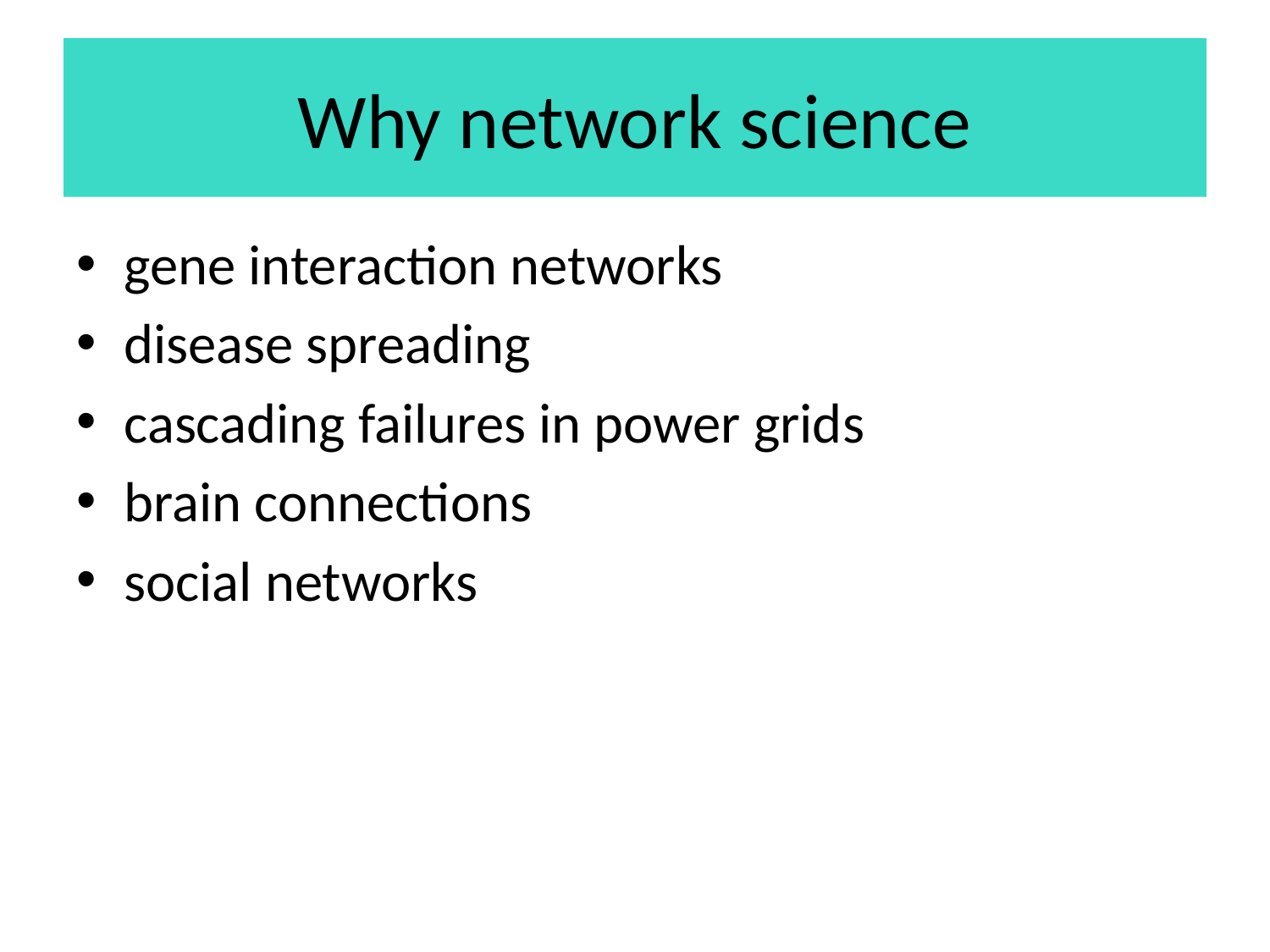

# Why network science
gene interaction networks
disease spreading
cascading failures in power grids
brain connections
social networks